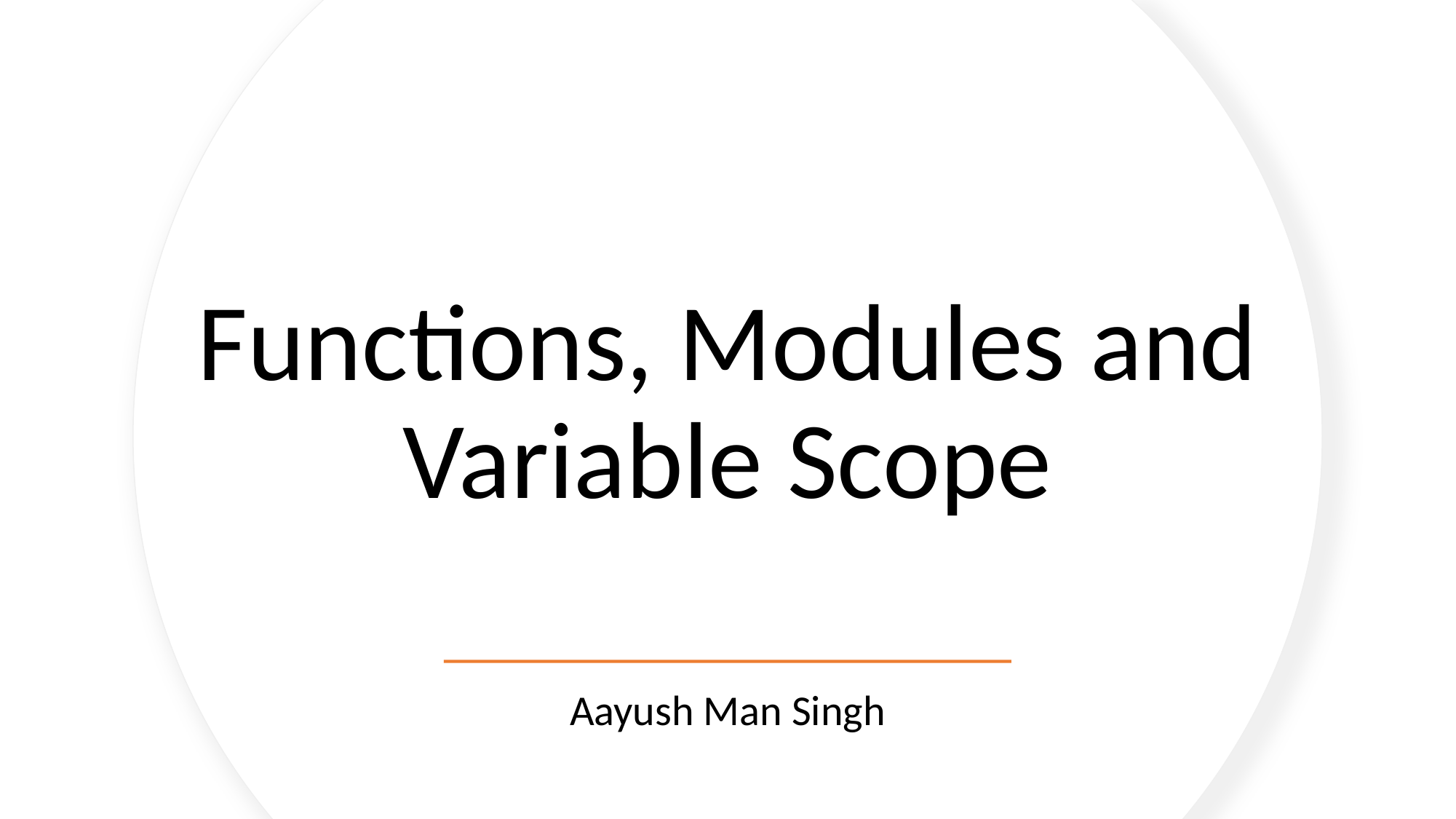

# Functions, Modules and Variable Scope

Aayush Man Singh